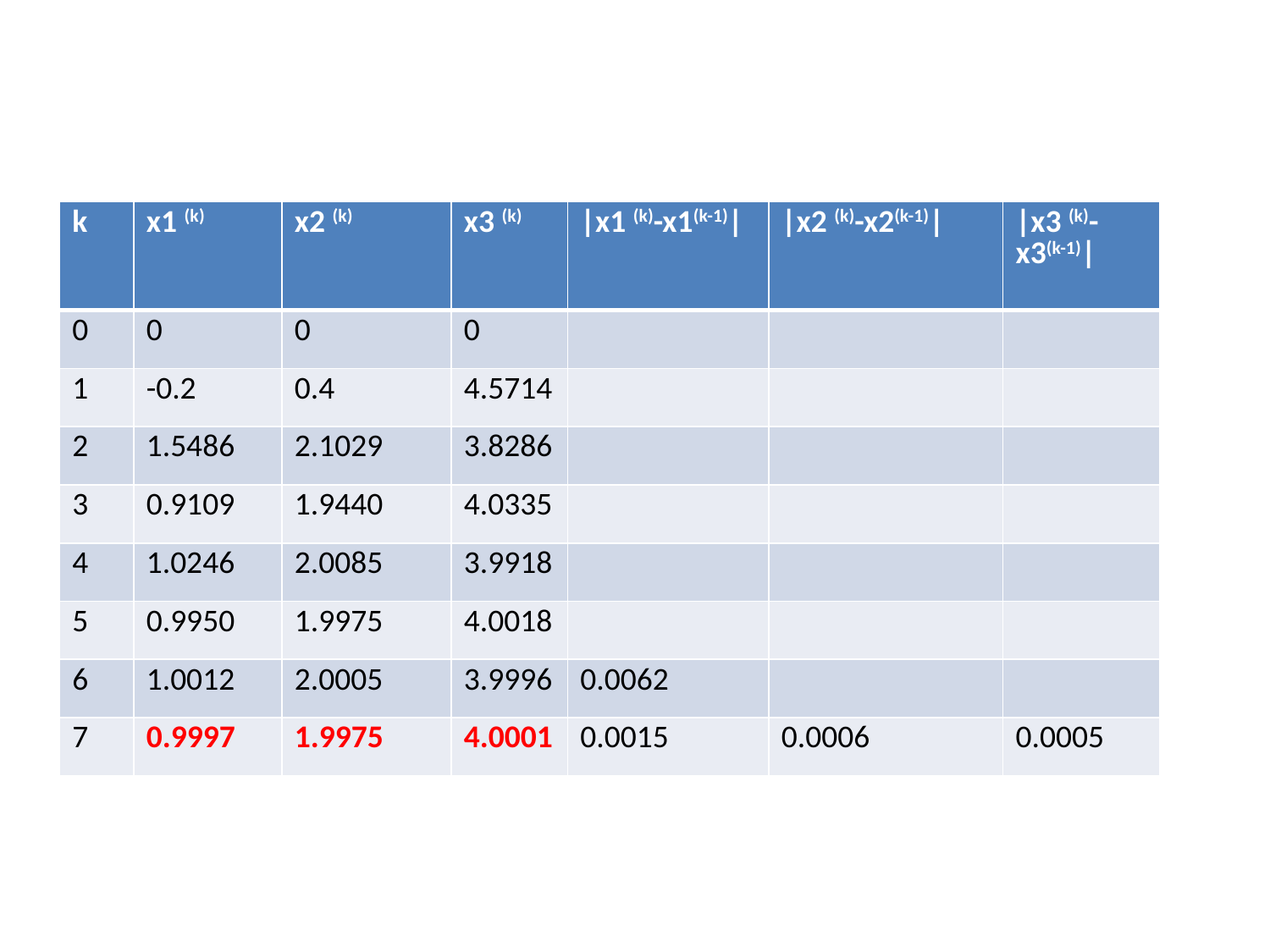

#
| k | x1 (k) | x2 (k) | x3 (k) | |x1 (k)-x1(k-1)| | |x2 (k)-x2(k-1)| | |x3 (k)-x3(k-1)| |
| --- | --- | --- | --- | --- | --- | --- |
| 0 | 0 | 0 | 0 |  |  |  |
| 1 | -0.2 | 0.4 | 4.5714 |  |  |  |
| 2 | 1.5486 | 2.1029 | 3.8286 |  |  |  |
| 3 | 0.9109 | 1.9440 | 4.0335 |  |  |  |
| 4 | 1.0246 | 2.0085 | 3.9918 |  |  |  |
| 5 | 0.9950 | 1.9975 | 4.0018 |  |  |  |
| 6 | 1.0012 | 2.0005 | 3.9996 | 0.0062 |  |  |
| 7 | 0.9997 | 1.9975 | 4.0001 | 0.0015 | 0.0006 | 0.0005 |